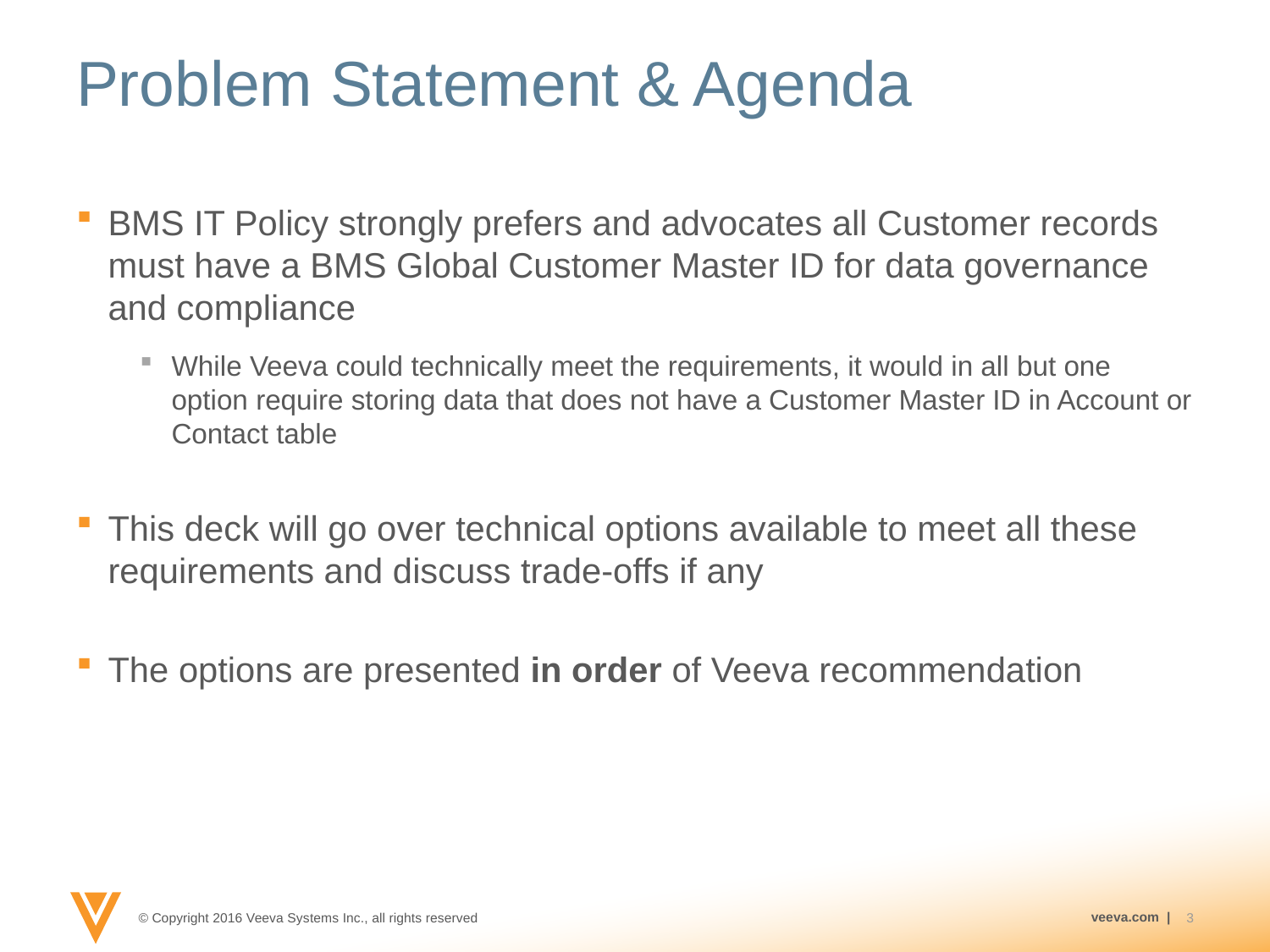

# Problem Statement & Agenda

BMS IT Policy strongly prefers and advocates all Customer records must have a BMS Global Customer Master ID for data governance and compliance
While Veeva could technically meet the requirements, it would in all but one option require storing data that does not have a Customer Master ID in Account or Contact table

This deck will go over technical options available to meet all these requirements and discuss trade-offs if any

The options are presented in order of Veeva recommendation
3